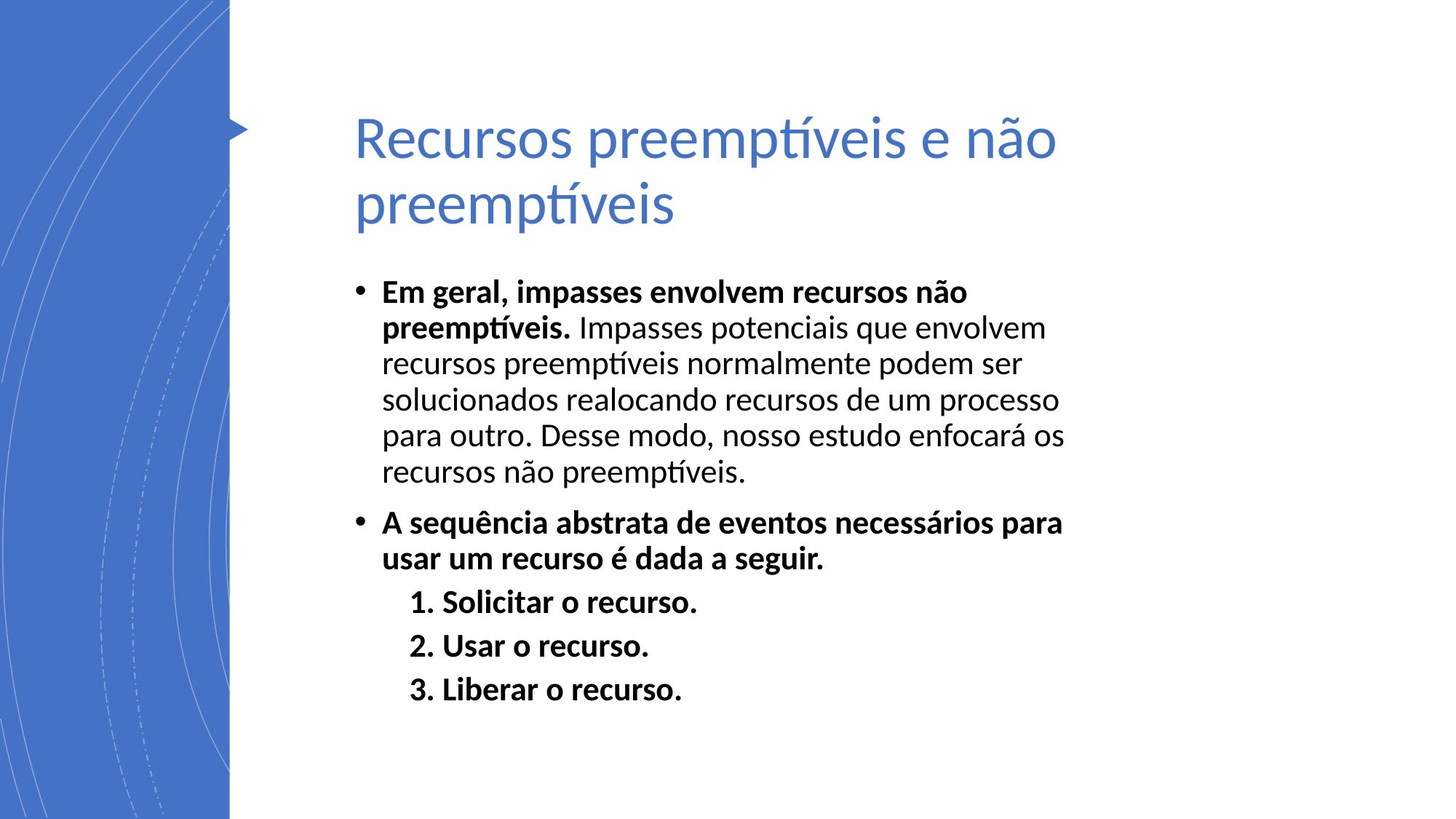

# Recursos preemptíveis e não preemptíveis

Em geral, impasses envolvem recursos não preemptíveis. Impasses potenciais que envolvem recursos preemptíveis normalmente podem ser solucionados realocando recursos de um processo para outro. Desse modo, nosso estudo enfocará os recursos não preemptíveis.
A sequência abstrata de eventos necessários para usar um recurso é dada a seguir.
1. Solicitar o recurso.
2. Usar o recurso.
3. Liberar o recurso.